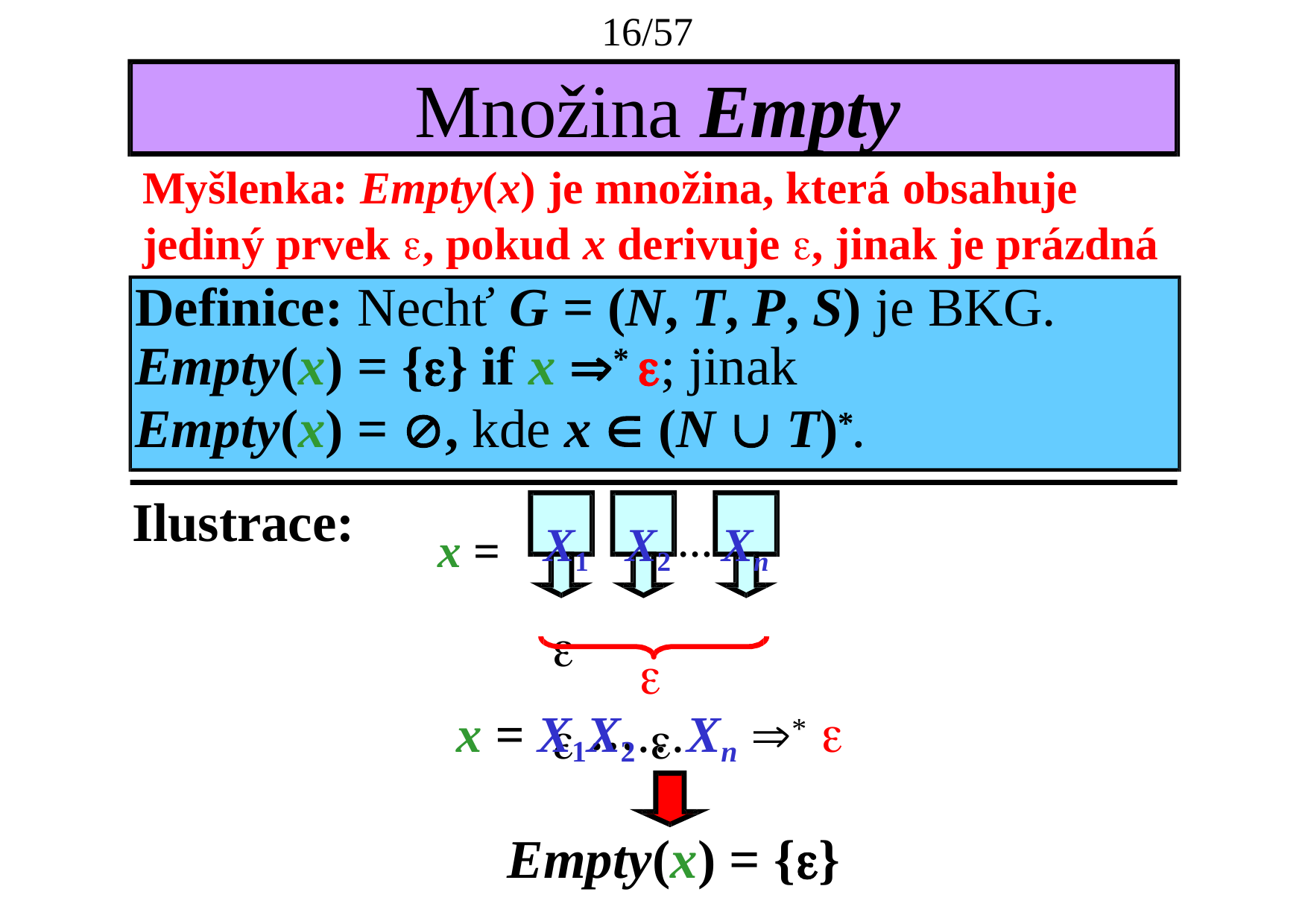

16/57

# Množina Empty
Myšlenka: Empty(x) je množina, která obsahuje jediný prvek ε, pokud x derivuje ε, jinak je prázdná
Definice: Nechť G = (N, T, P, S) je BKG.
Empty(x) = {ε} if x ⇒* ε; jinak
Empty(x) = ∅, kde x ∈ (N ∪ T)*.

x =	X1	X2 … Xn
ε	ε … ε

Ilustrace:

ε
x = X1X2…Xn ⇒* ε
Empty(x) = {ε}